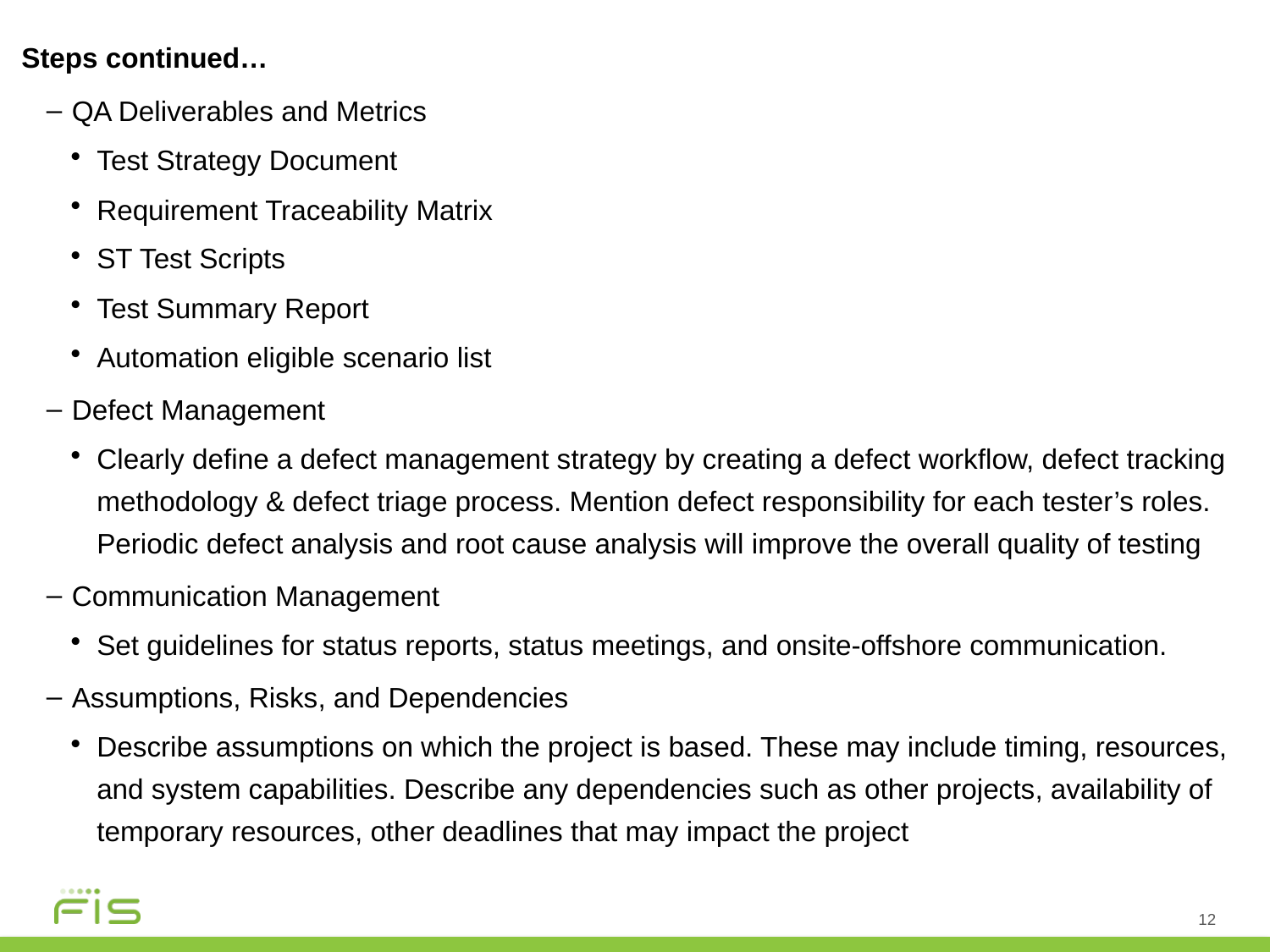

Steps continued…
QA Deliverables and Metrics
Test Strategy Document
Requirement Traceability Matrix
ST Test Scripts
Test Summary Report
Automation eligible scenario list
Defect Management
Clearly define a defect management strategy by creating a defect workflow, defect tracking methodology & defect triage process. Mention defect responsibility for each tester’s roles. Periodic defect analysis and root cause analysis will improve the overall quality of testing
Communication Management
Set guidelines for status reports, status meetings, and onsite-offshore communication.
Assumptions, Risks, and Dependencies
Describe assumptions on which the project is based. These may include timing, resources, and system capabilities. Describe any dependencies such as other projects, availability of temporary resources, other deadlines that may impact the project

12